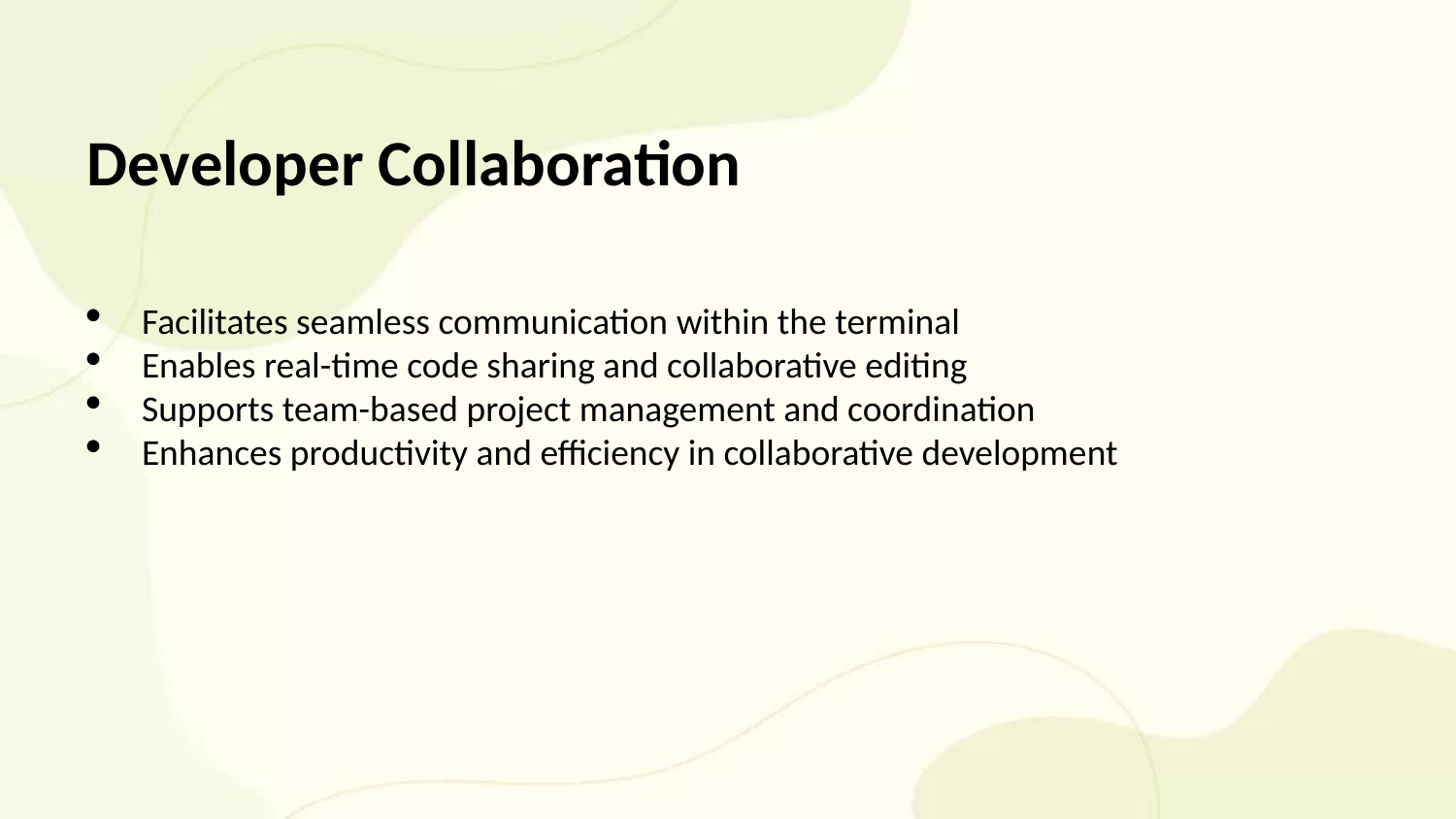

Developer Collaboration
Facilitates seamless communication within the terminal
Enables real-time code sharing and collaborative editing
Supports team-based project management and coordination
Enhances productivity and efficiency in collaborative development